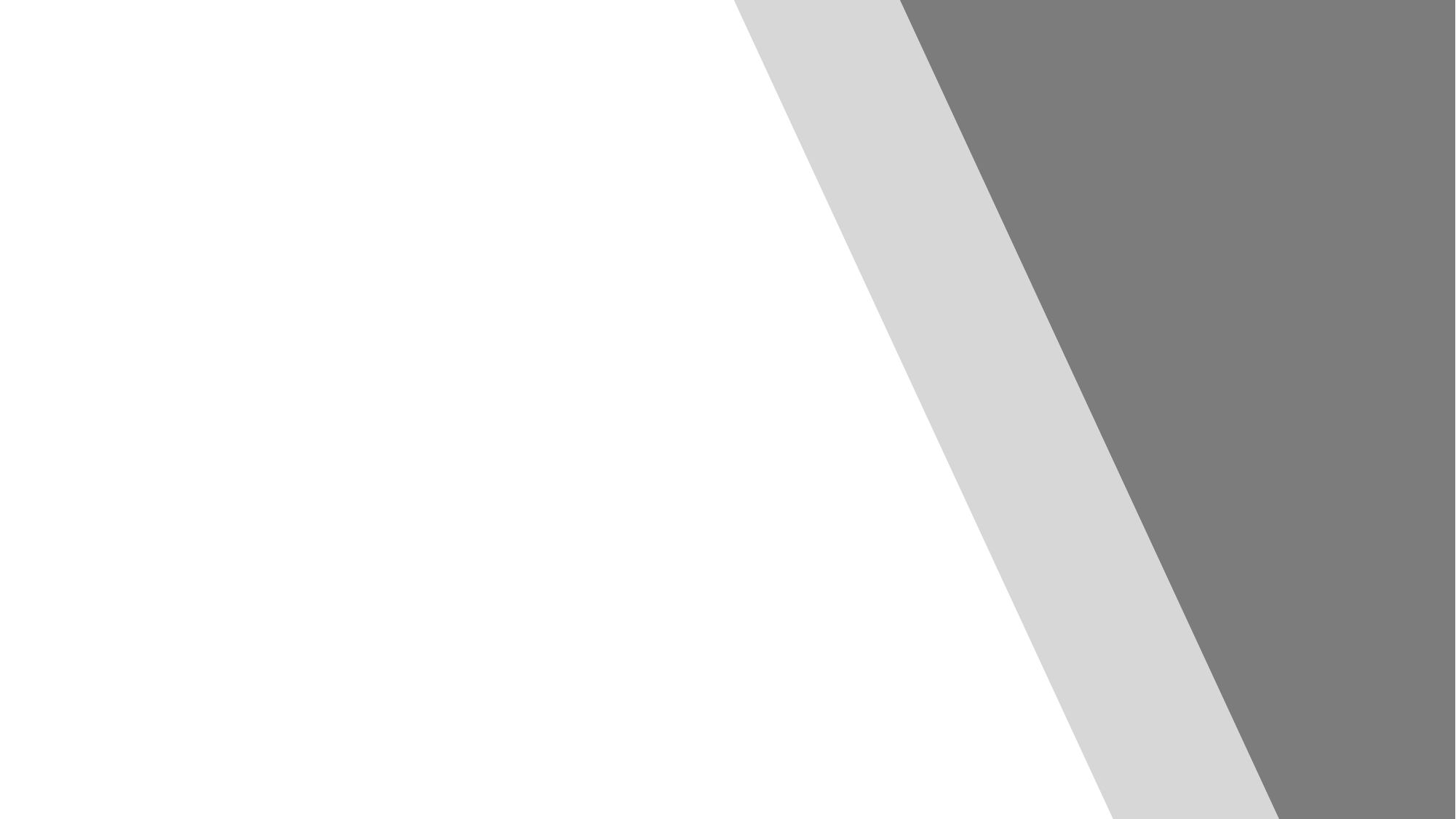

Introduction to Deep Learning for Natural Language Processing